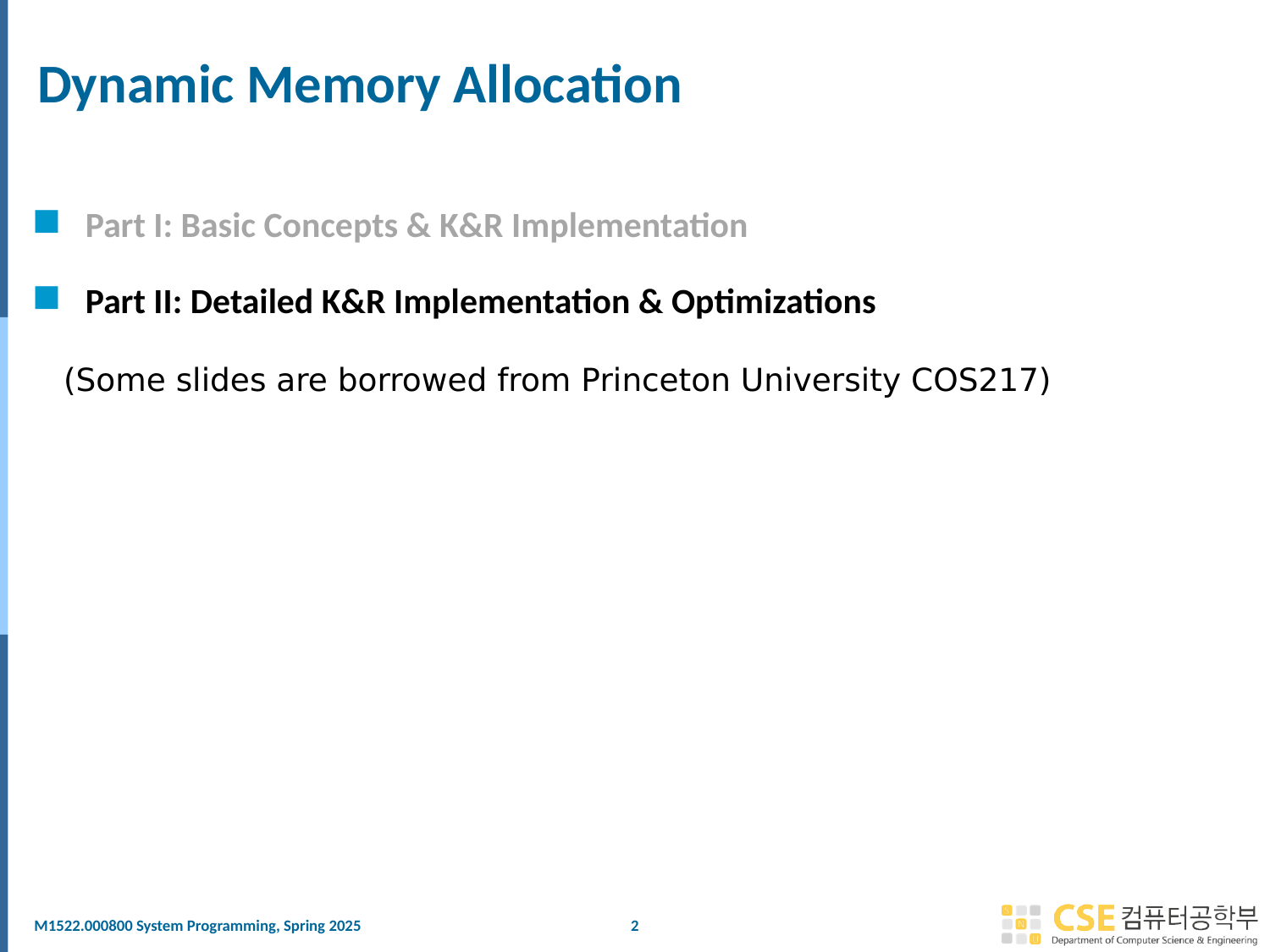

# Dynamic Memory Allocation
Part I: Basic Concepts & K&R Implementation
Part II: Detailed K&R Implementation & Optimizations
(Some slides are borrowed from Princeton University COS217)